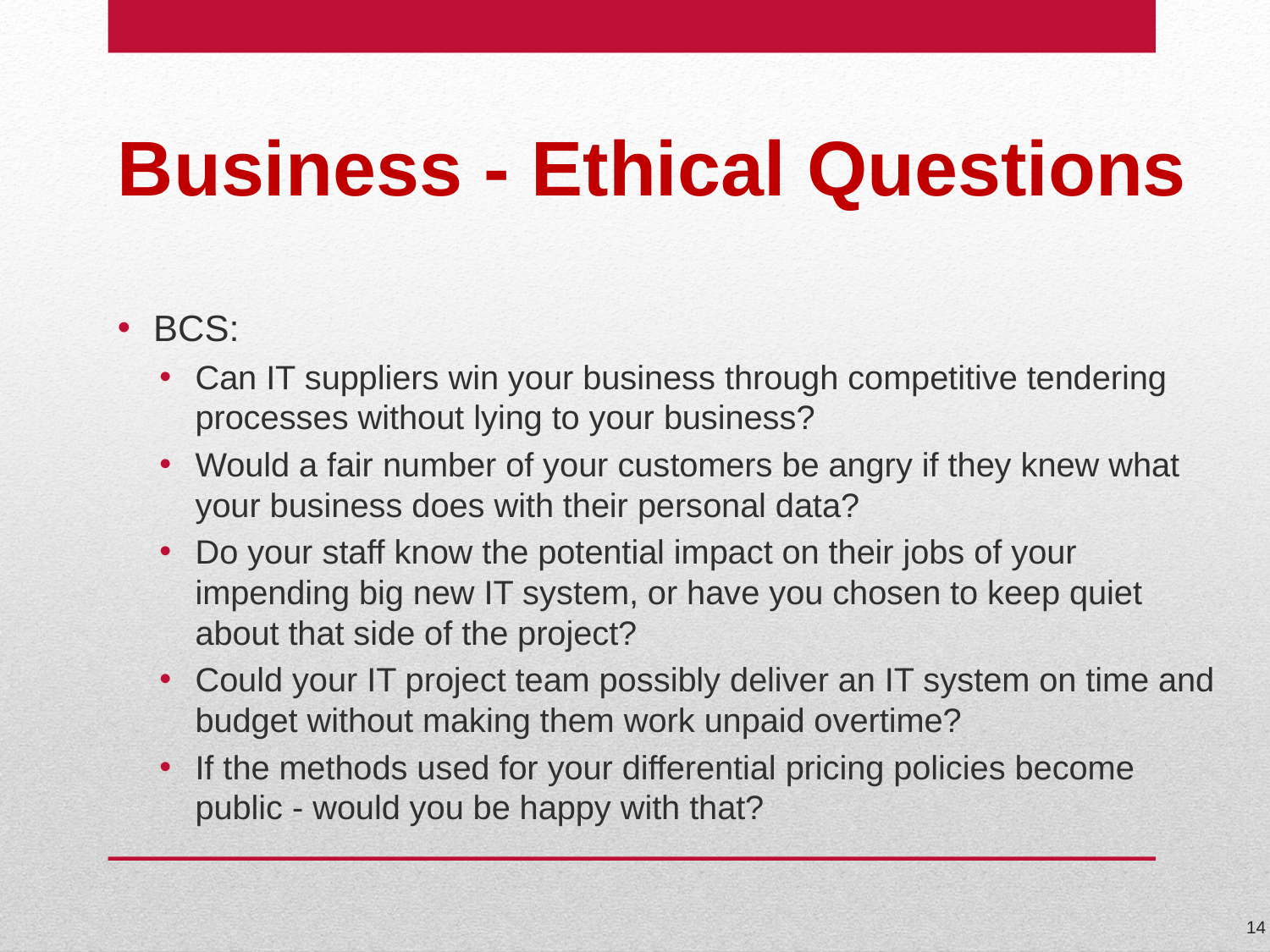

# Business - Ethical Questions
BCS:
Can IT suppliers win your business through competitive tendering processes without lying to your business?
Would a fair number of your customers be angry if they knew what your business does with their personal data?
Do your staff know the potential impact on their jobs of your impending big new IT system, or have you chosen to keep quiet about that side of the project?
Could your IT project team possibly deliver an IT system on time and budget without making them work unpaid overtime?
If the methods used for your differential pricing policies become public - would you be happy with that?
14